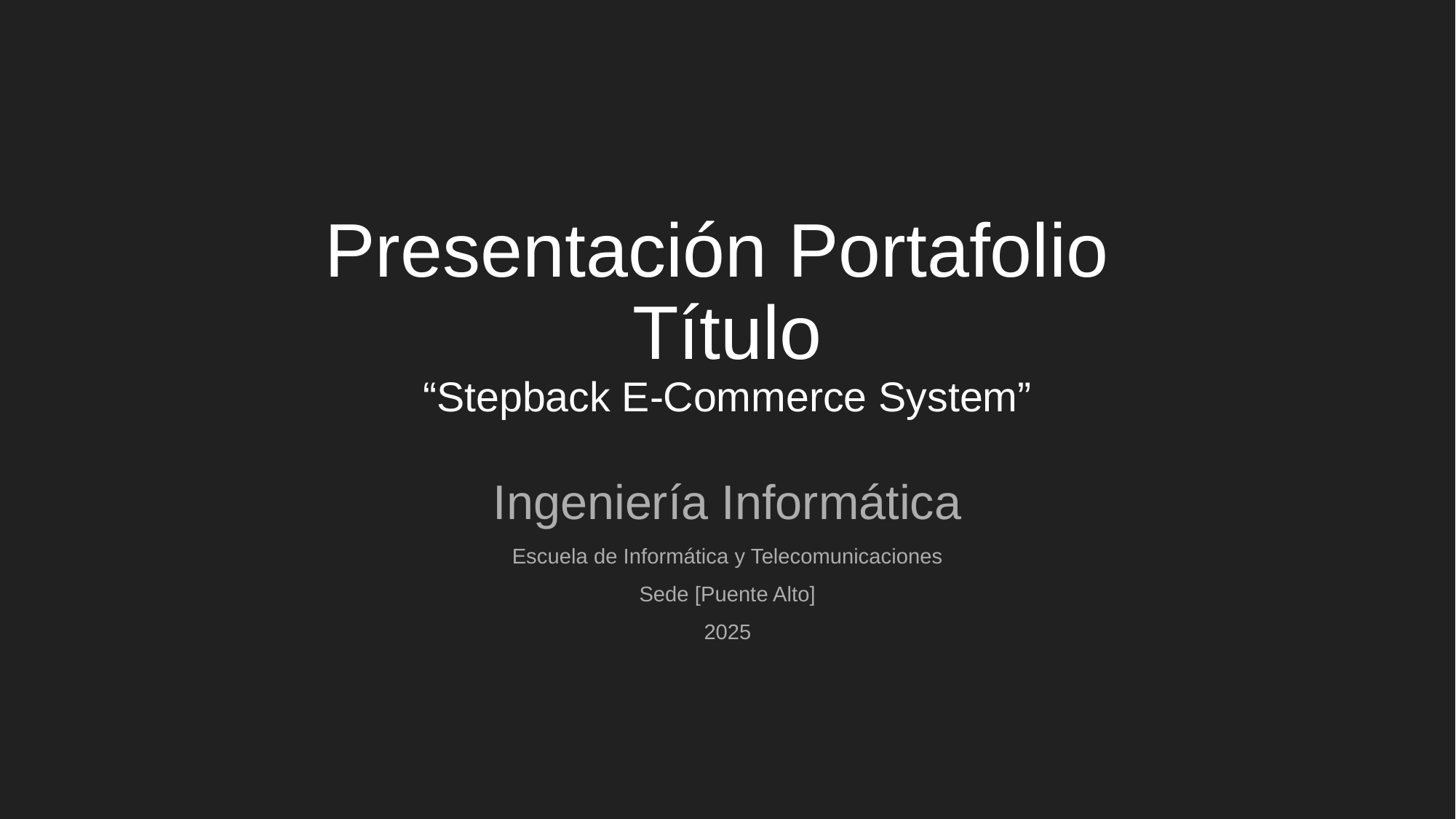

# Presentación Portafolio
Título
“Stepback E-Commerce System”
Ingeniería Informática
Escuela de Informática y Telecomunicaciones
Sede [Puente Alto]
2025